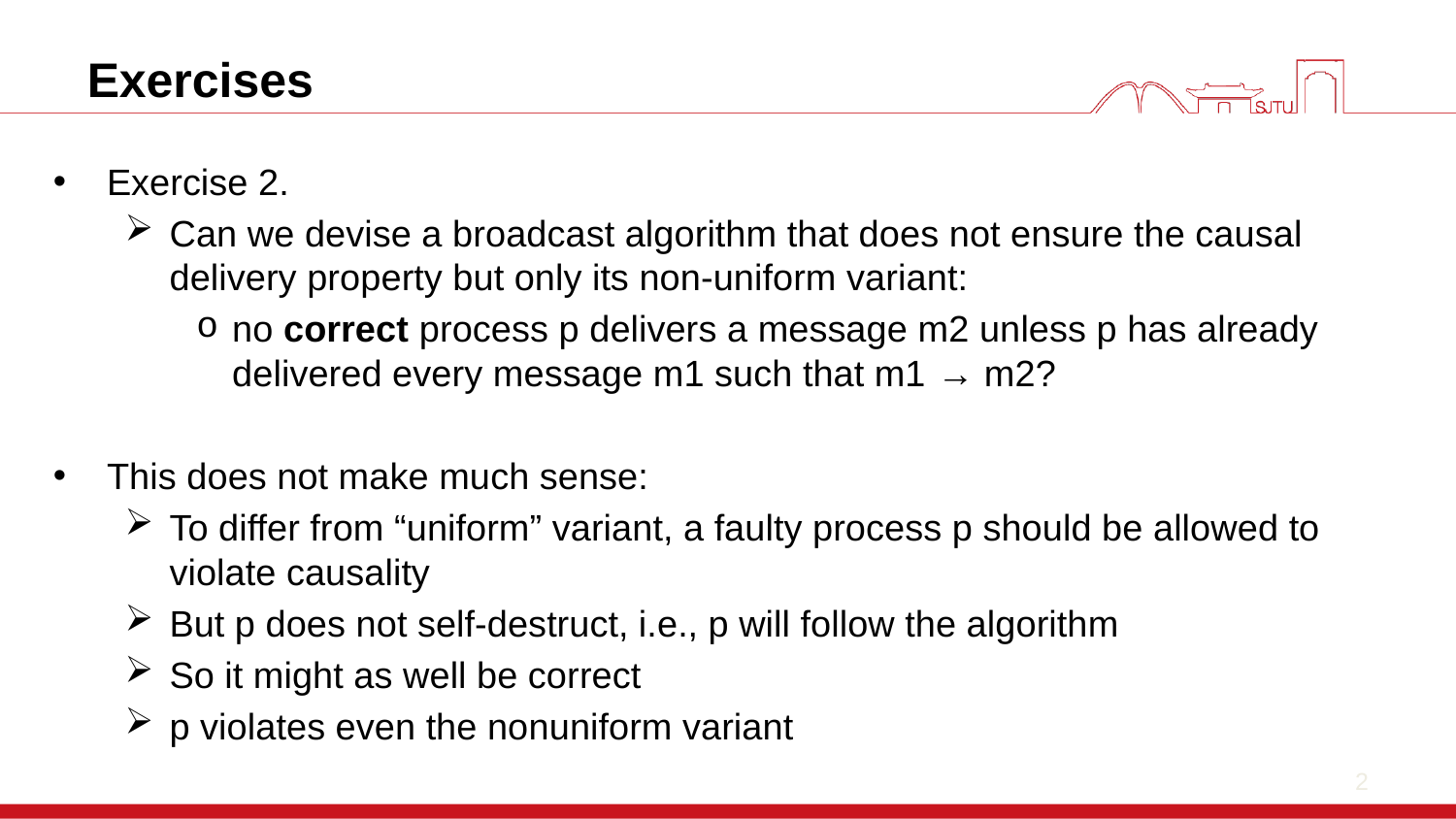

2
# Exercises
Exercise 2.
Can we devise a broadcast algorithm that does not ensure the causal delivery property but only its non-uniform variant:
no correct process p delivers a message m2 unless p has already delivered every message m1 such that m1 → m2?

This does not make much sense:
To differ from “uniform” variant, a faulty process p should be allowed to violate causality
But p does not self-destruct, i.e., p will follow the algorithm
So it might as well be correct
p violates even the nonuniform variant